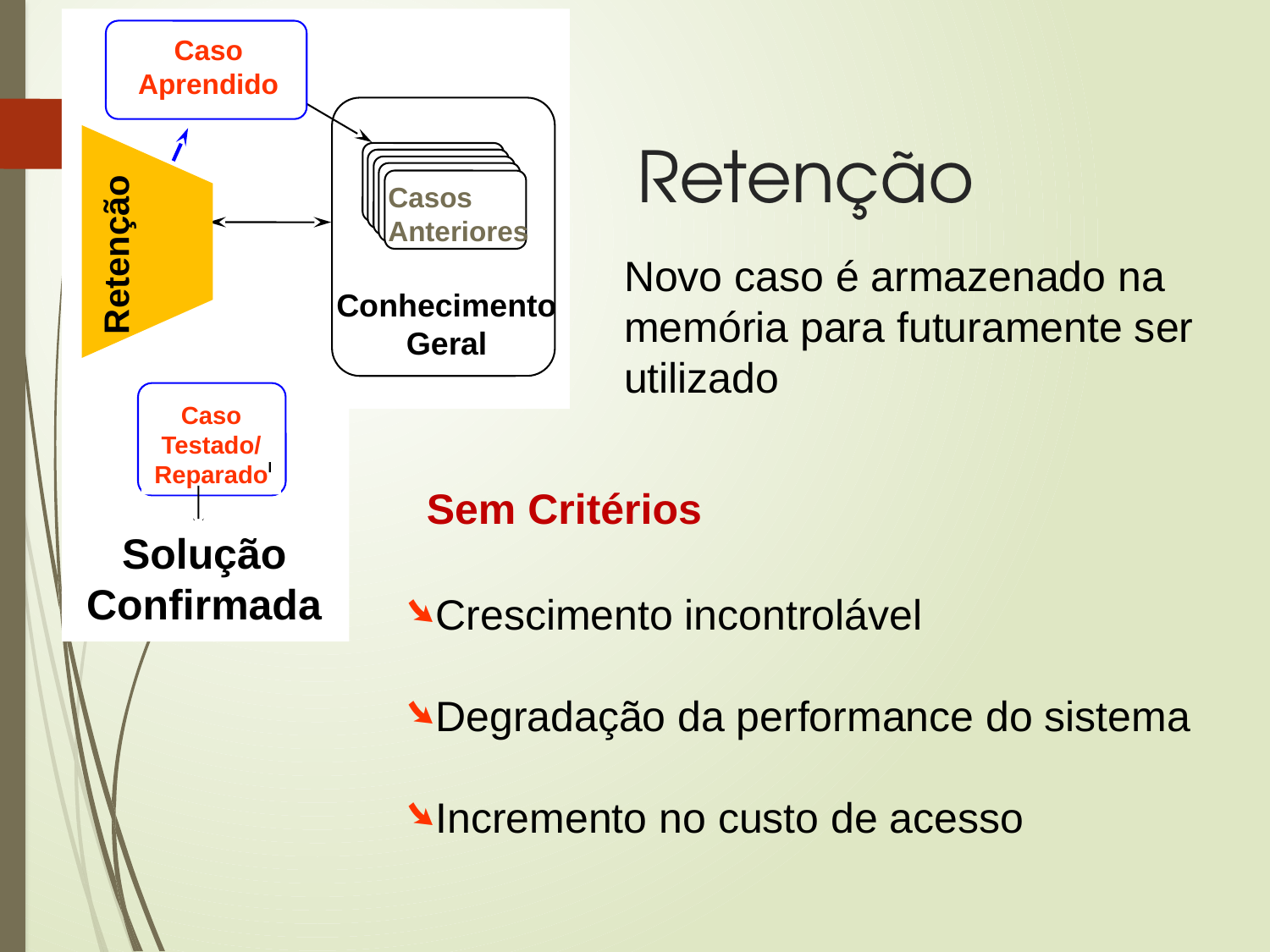

Caso
Aprendido

Casos  Anteriores

Retenção

Conhecimento
Geral

Caso
Testado/
Reparado

   Solução
Confirmada
# Retenção
Novo caso é armazenado na memória para futuramente ser utilizado
Sem Critérios
Crescimento incontrolável

Degradação da performance do sistema

Incremento no custo de acesso